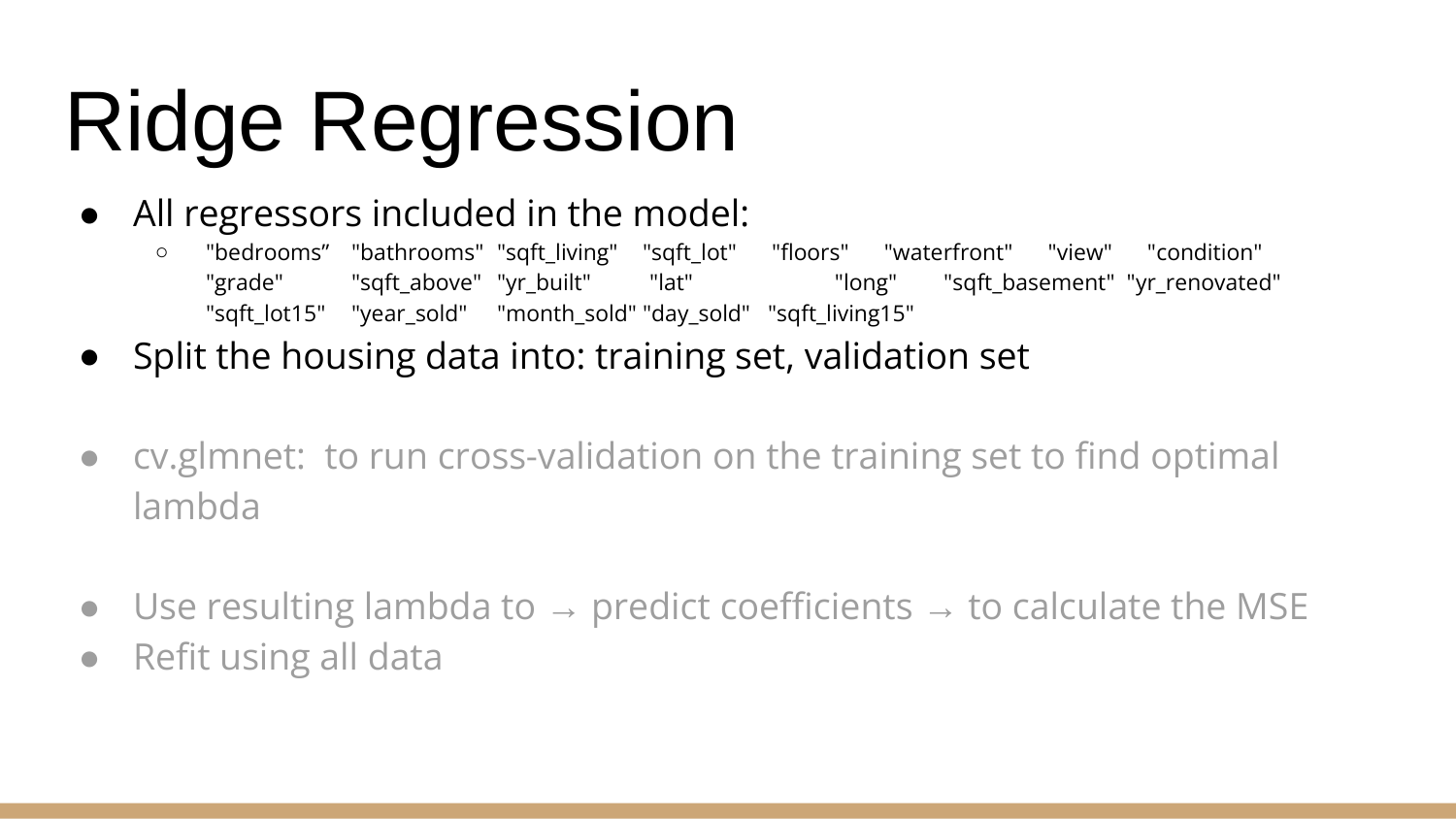

# Ridge Regression
All regressors included in the model:
"bedrooms”	"bathrooms"	"sqft_living"	"sqft_lot"      "floors"      "waterfront"      "view"      "condition"
"grade" 	"sqft_above"	"yr_built"          "lat"  	        "long"        "sqft_basement"  "yr_renovated"                 "sqft_lot15"	"year_sold"	"month_sold"	"day_sold"   "sqft_living15"
Split the housing data into: training set, validation set

cv.glmnet:  to run cross-validation on the training set to find optimal lambda

Use resulting lambda to → predict coefficients → to calculate the MSE
Refit using all data